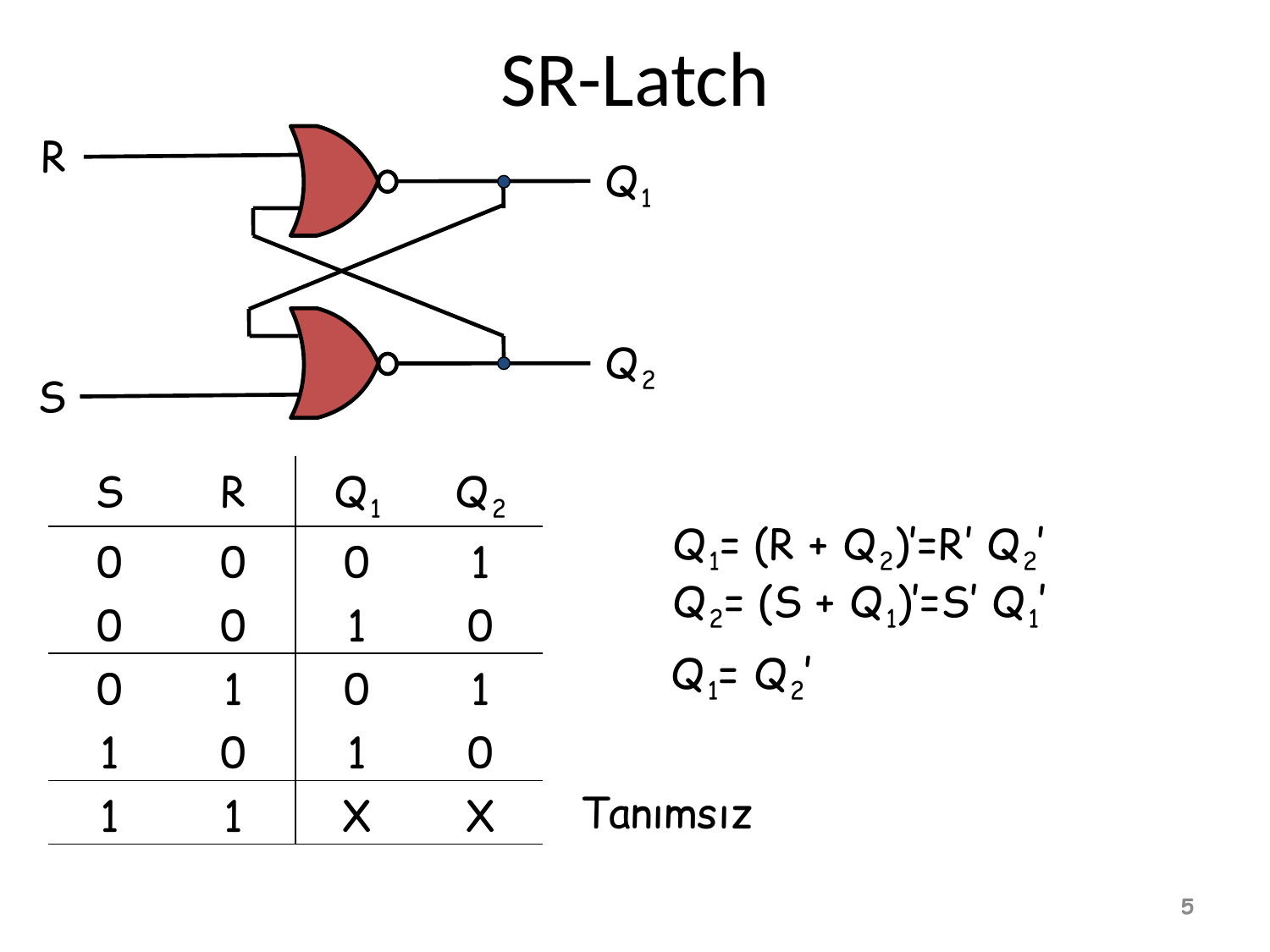

# SR-Latch

R
Q1

Q2

S

| S | R | Q1 | Q2 |
| --- | --- | --- | --- |
| 0 | 0 | 0 | 1 |
| 0 | 0 | 1 | 0 |
| 0 | 1 | 0 | 1 |
| 1 | 0 | 1 | 0 |
| 1 | 1 | X | X |
Q1= (R + Q2)’=R’ Q2’
Q2= (S + Q1)’=S’ Q1’
Q1= Q2’
Tanımsız
5